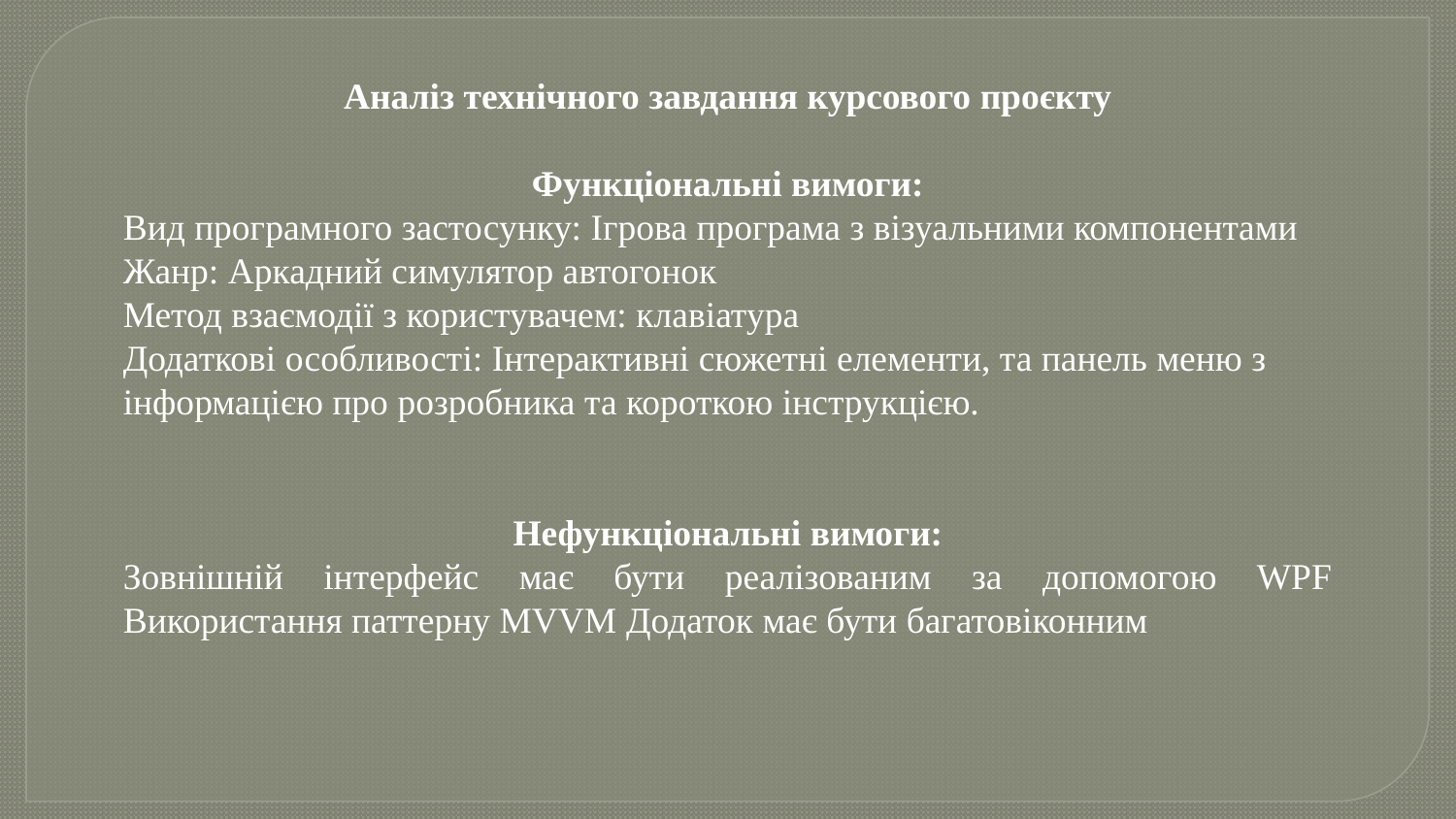

Аналіз технічного завдання курсового проєкту

Функціональні вимоги:
Вид програмного застосунку: Ігрова програма з візуальними компонентами
Жанр: Аркадний симулятор автогонок
Метод взаємодії з користувачем: клавіатура
Додаткові особливості: Інтерактивні сюжетні елементи, та панель меню з інформацією про розробника та короткою інструкцією.

Нефункціональні вимоги:
Зовнішній інтерфейс має бути реалізованим за допомогою WPF Використання паттерну MVVM Додаток має бути багатовіконним